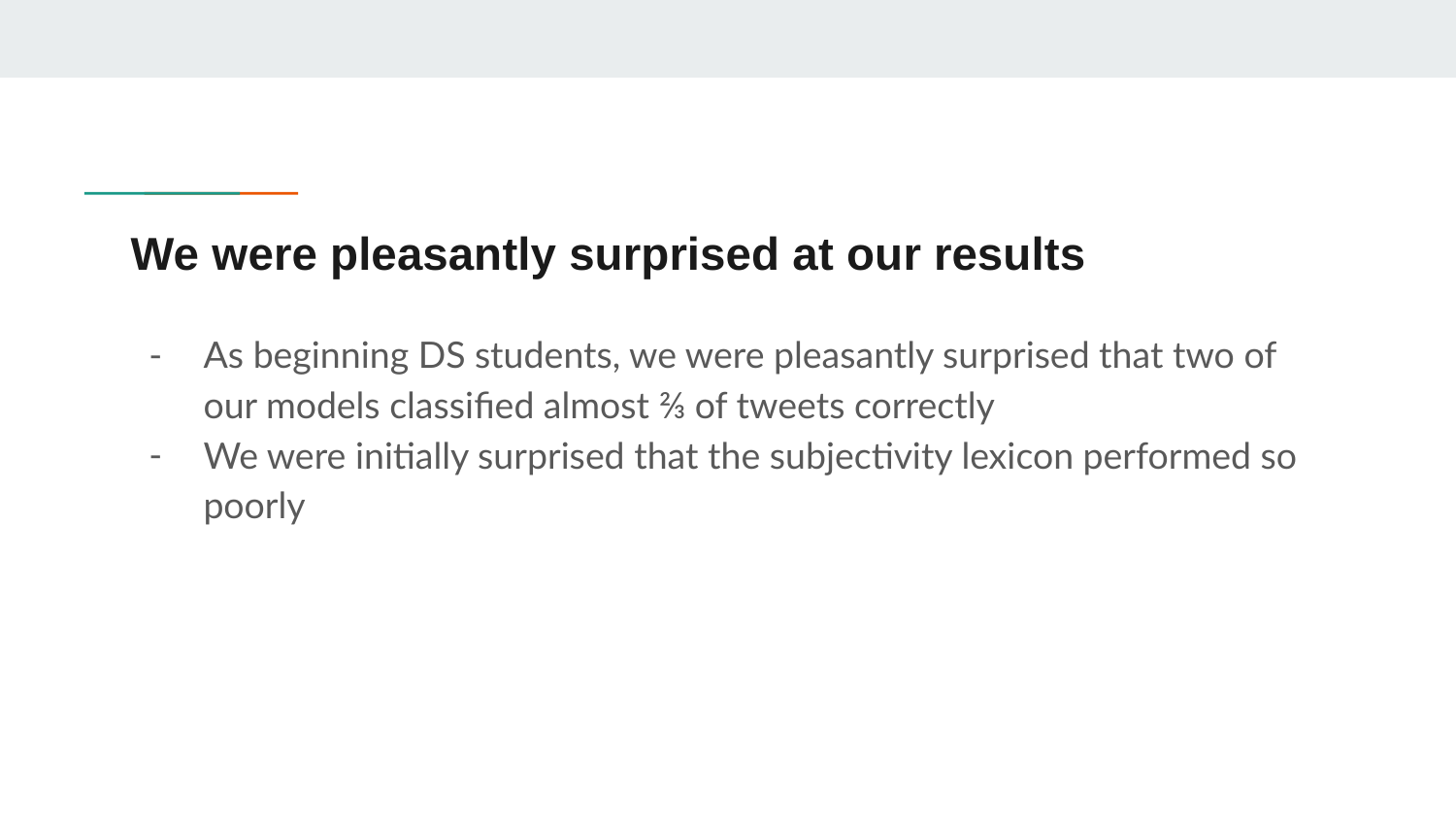

# We were pleasantly surprised at our results
As beginning DS students, we were pleasantly surprised that two of our models classified almost ⅔ of tweets correctly
We were initially surprised that the subjectivity lexicon performed so poorly